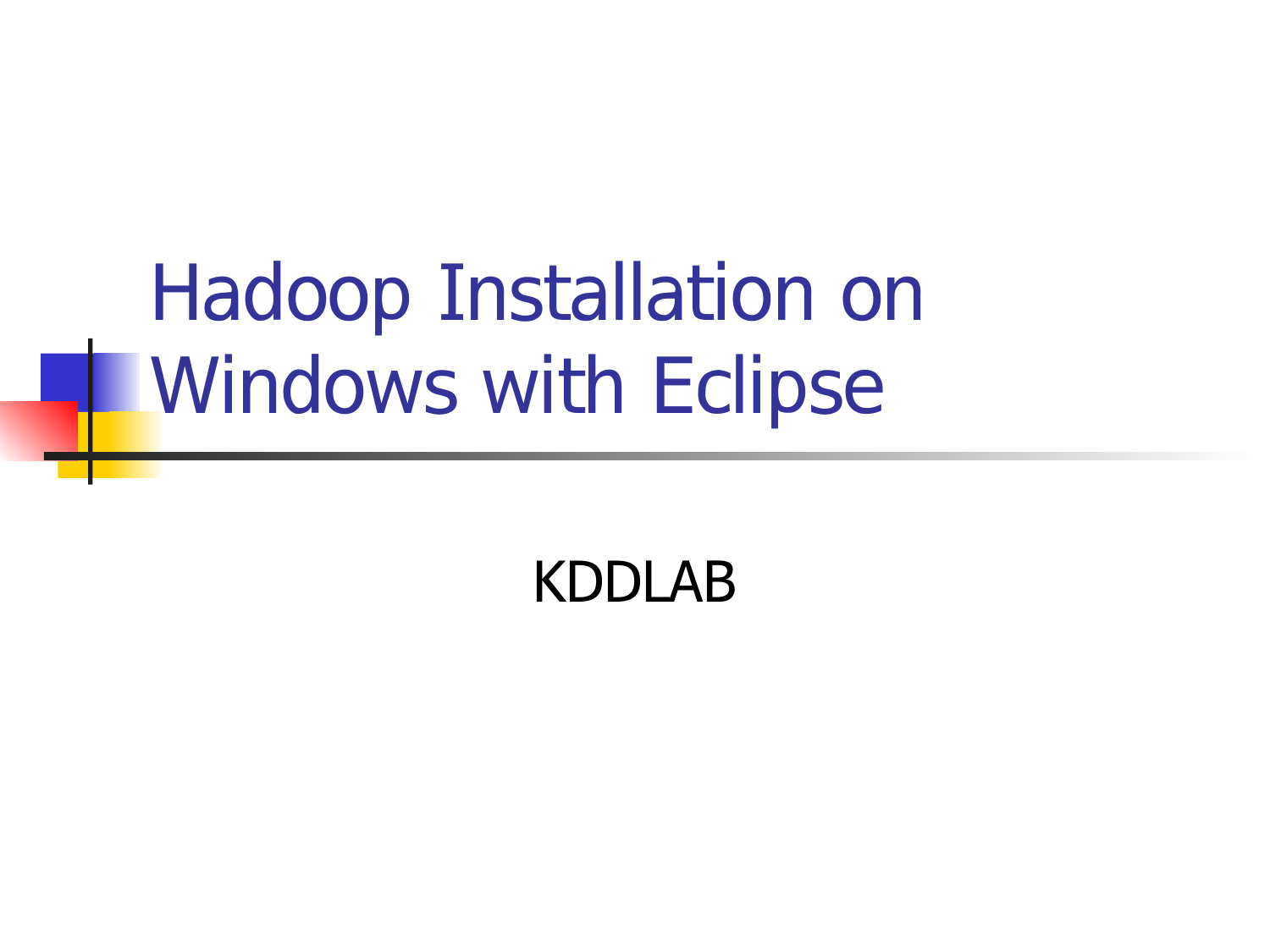

# Hadoop Installation on Windows with Eclipse
KDDLAB